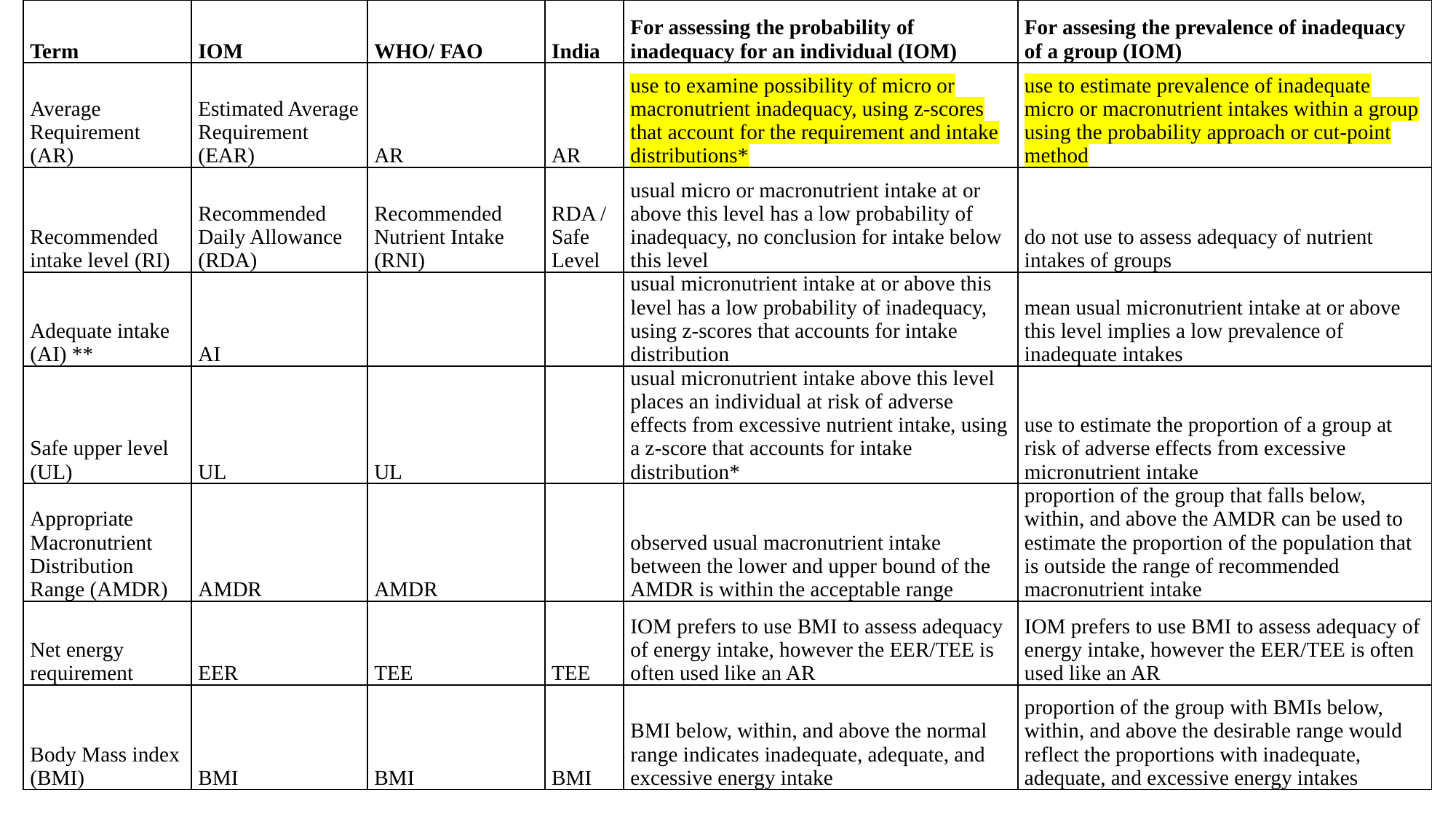

| Term | IOM | WHO/ FAO | India | For assessing the probability of inadequacy for an individual (IOM) | For assesing the prevalence of inadequacy of a group (IOM) |
| --- | --- | --- | --- | --- | --- |
| Average Requirement (AR) | Estimated Average Requirement (EAR) | AR | AR | use to examine possibility of micro or macronutrient inadequacy, using z-scores that account for the requirement and intake distributions\* | use to estimate prevalence of inadequate micro or macronutrient intakes within a group using the probability approach or cut-point method |
| Recommended intake level (RI) | Recommended Daily Allowance (RDA) | Recommended Nutrient Intake (RNI) | RDA / Safe Level | usual micro or macronutrient intake at or above this level has a low probability of inadequacy, no conclusion for intake below this level | do not use to assess adequacy of nutrient intakes of groups |
| Adequate intake (AI) \*\* | AI |  |  | usual micronutrient intake at or above this level has a low probability of inadequacy, using z-scores that accounts for intake distribution | mean usual micronutrient intake at or above this level implies a low prevalence of inadequate intakes |
| Safe upper level (UL) | UL | UL |  | usual micronutrient intake above this level places an individual at risk of adverse effects from excessive nutrient intake, using a z-score that accounts for intake distribution\* | use to estimate the proportion of a group at risk of adverse effects from excessive micronutrient intake |
| Appropriate Macronutrient Distribution Range (AMDR) | AMDR | AMDR |  | observed usual macronutrient intake between the lower and upper bound of the AMDR is within the acceptable range | proportion of the group that falls below, within, and above the AMDR can be used to estimate the proportion of the population that is outside the range of recommended macronutrient intake |
| Net energy requirement | EER | TEE | TEE | IOM prefers to use BMI to assess adequacy of energy intake, however the EER/TEE is often used like an AR | IOM prefers to use BMI to assess adequacy of energy intake, however the EER/TEE is often used like an AR |
| Body Mass index (BMI) | BMI | BMI | BMI | BMI below, within, and above the normal range indicates inadequate, adequate, and excessive energy intake | proportion of the group with BMIs below, within, and above the desirable range would reflect the proportions with inadequate, adequate, and excessive energy intakes |